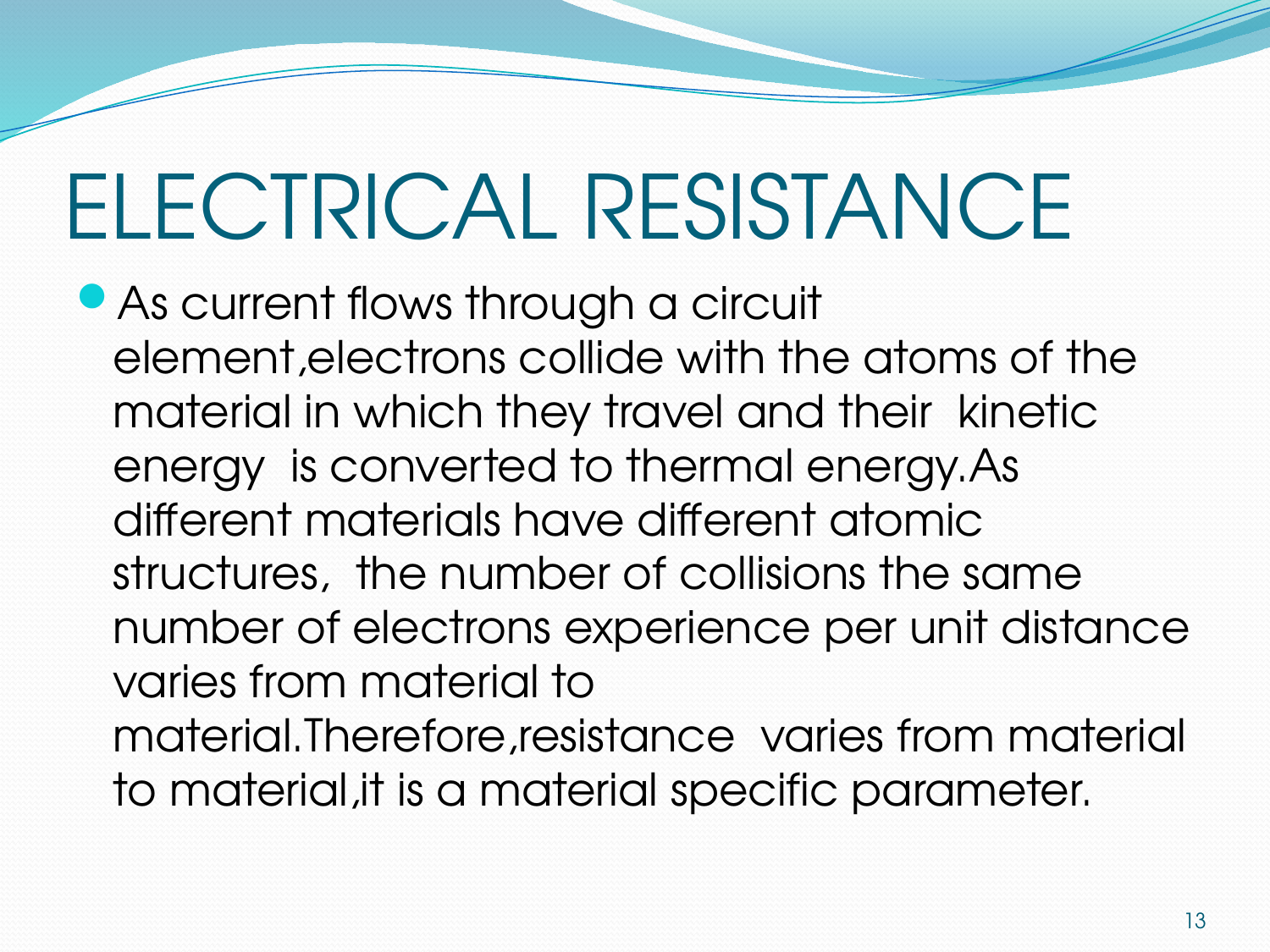

# ELECTRICAL RESISTANCE
As current flows through a circuit element,electrons collide with the atoms of the material in which they travel and their  kinetic energy  is converted to thermal energy.As different materials have different atomic structures,  the number of collisions the same number of electrons experience per unit distance varies from material to material.Therefore,resistance  varies from material to material,it is a material specific parameter.
13